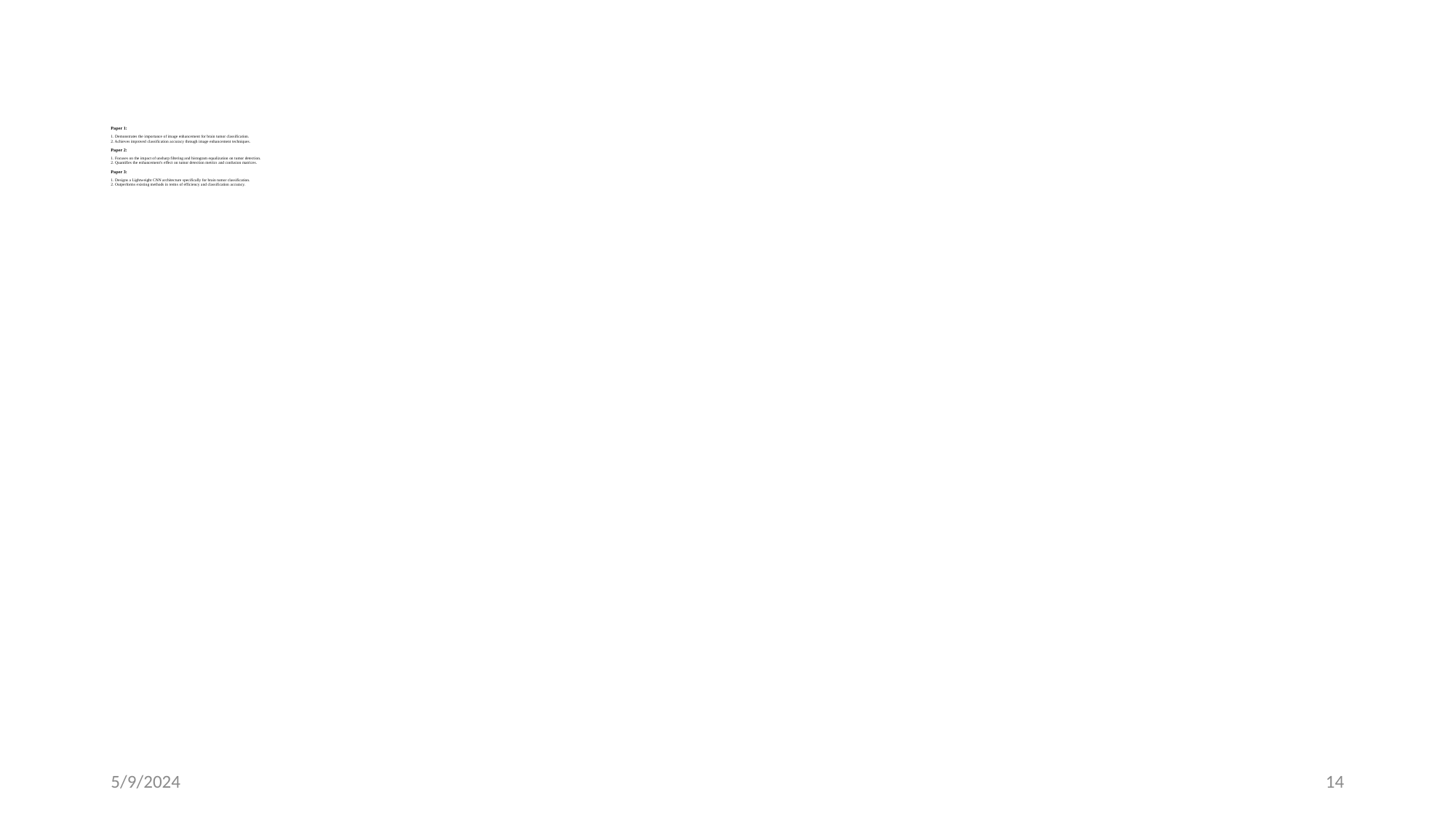

# Paper 1: 1. Demonstrates the importance of image enhancement for brain tumor classification. 2. Achieves improved classification accuracy through image enhancement techniques. Paper 2: 1. Focuses on the impact of unsharp filtering and histogram equalization on tumor detection. 2. Quantifies the enhancement's effect on tumor detection metrics and confusion matrices. Paper 3: 1. Designs a Lightweight CNN architecture specifically for brain tumor classification. 2. Outperforms existing methods in terms of efficiency and classification accuracy.
5/9/2024
14